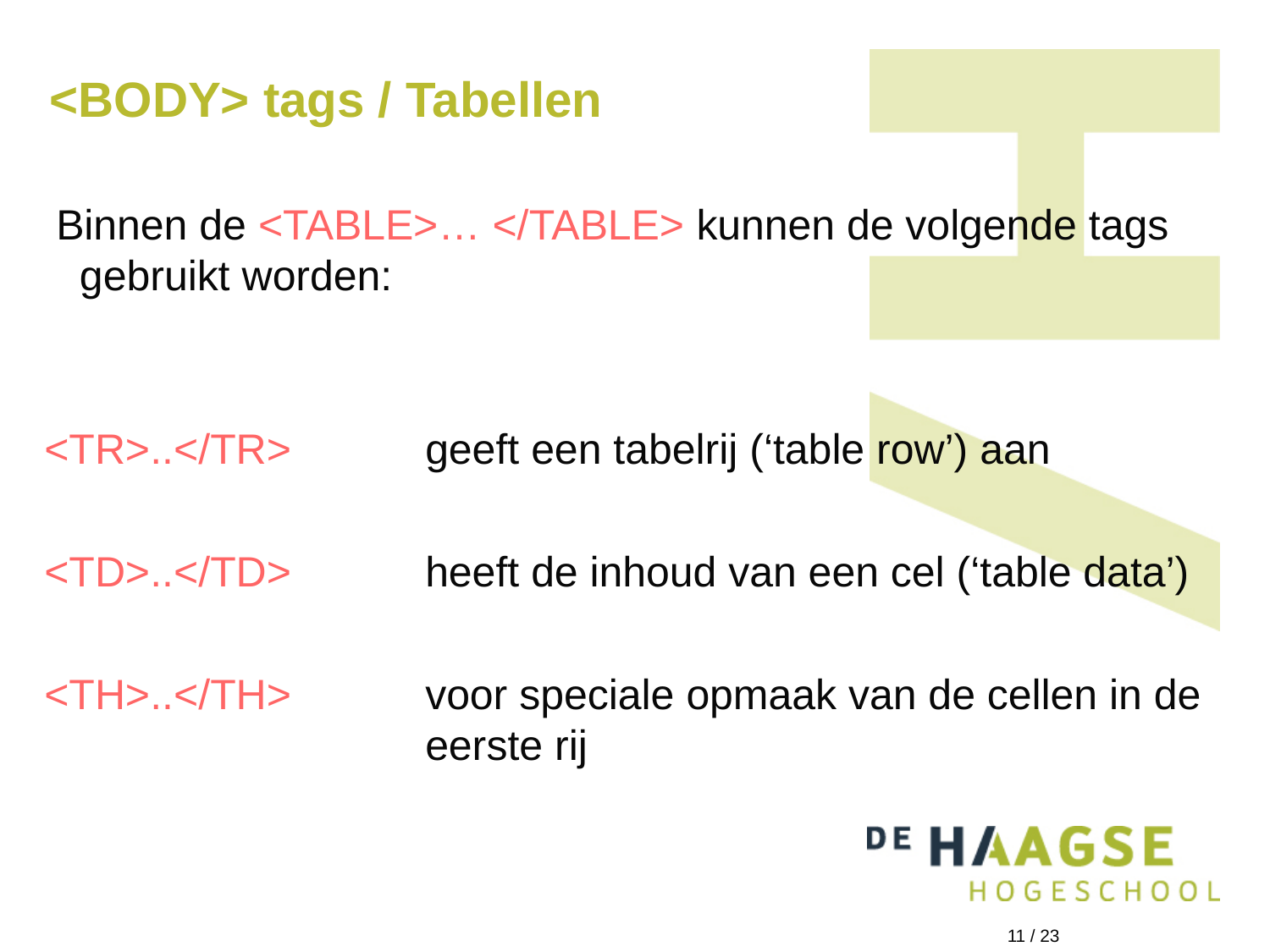

# <BODY> tags / Tabellen
 Binnen de <TABLE>… </TABLE> kunnen de volgende tags
   gebruikt worden:
<TR>..</TR>		geeft een tabelrij (‘table row’) aan
<TD>..</TD>		heeft de inhoud van een cel (‘table data’)
<TH>..</TH>		voor speciale opmaak van de cellen in de
			eerste rij
11 / 23